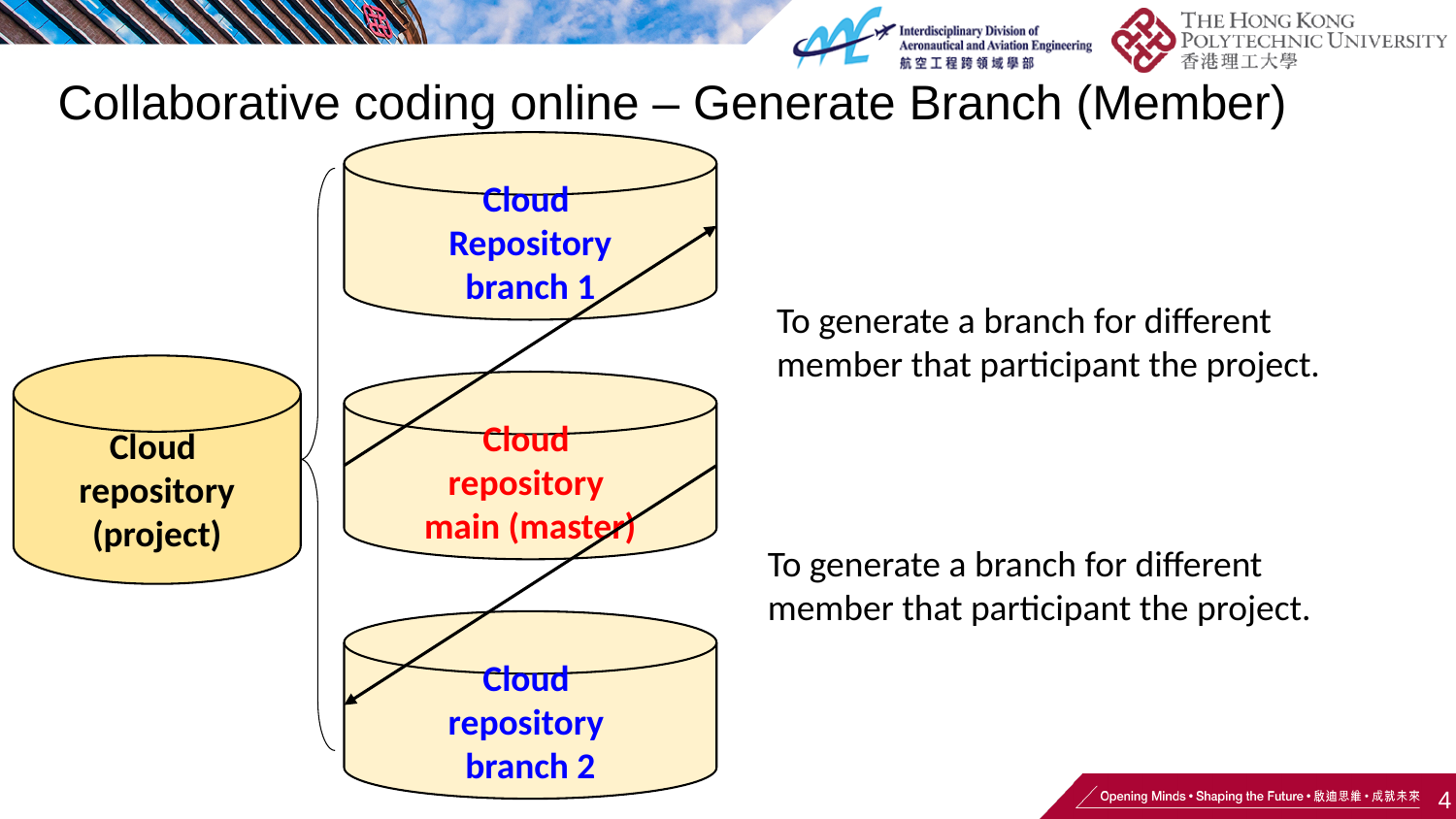

# Collaborative coding online – Generate Branch (Member)
Cloud
Repository
branch 1

To generate a branch for different member that participant the project.
Cloud
repository (project)
Cloud
repository
main (master)
To generate a branch for different member that participant the project.
Cloud
repository
branch 2
4